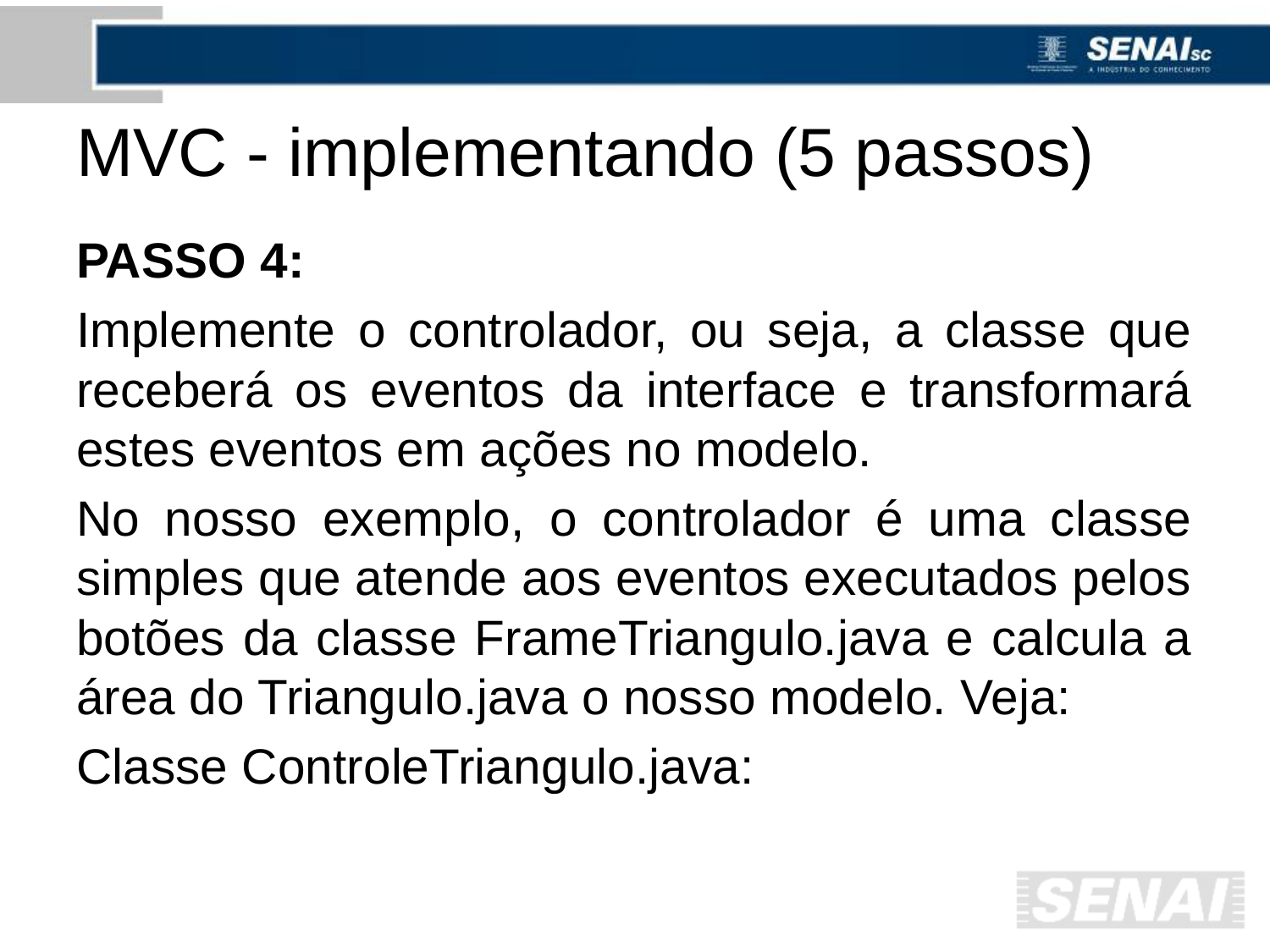

# MVC - implementando (5 passos)
PASSO 4:
Implemente o controlador, ou seja, a classe que receberá os eventos da interface e transformará estes eventos em ações no modelo.
No nosso exemplo, o controlador é uma classe simples que atende aos eventos executados pelos botões da classe FrameTriangulo.java e calcula a área do Triangulo.java o nosso modelo. Veja:
Classe ControleTriangulo.java: